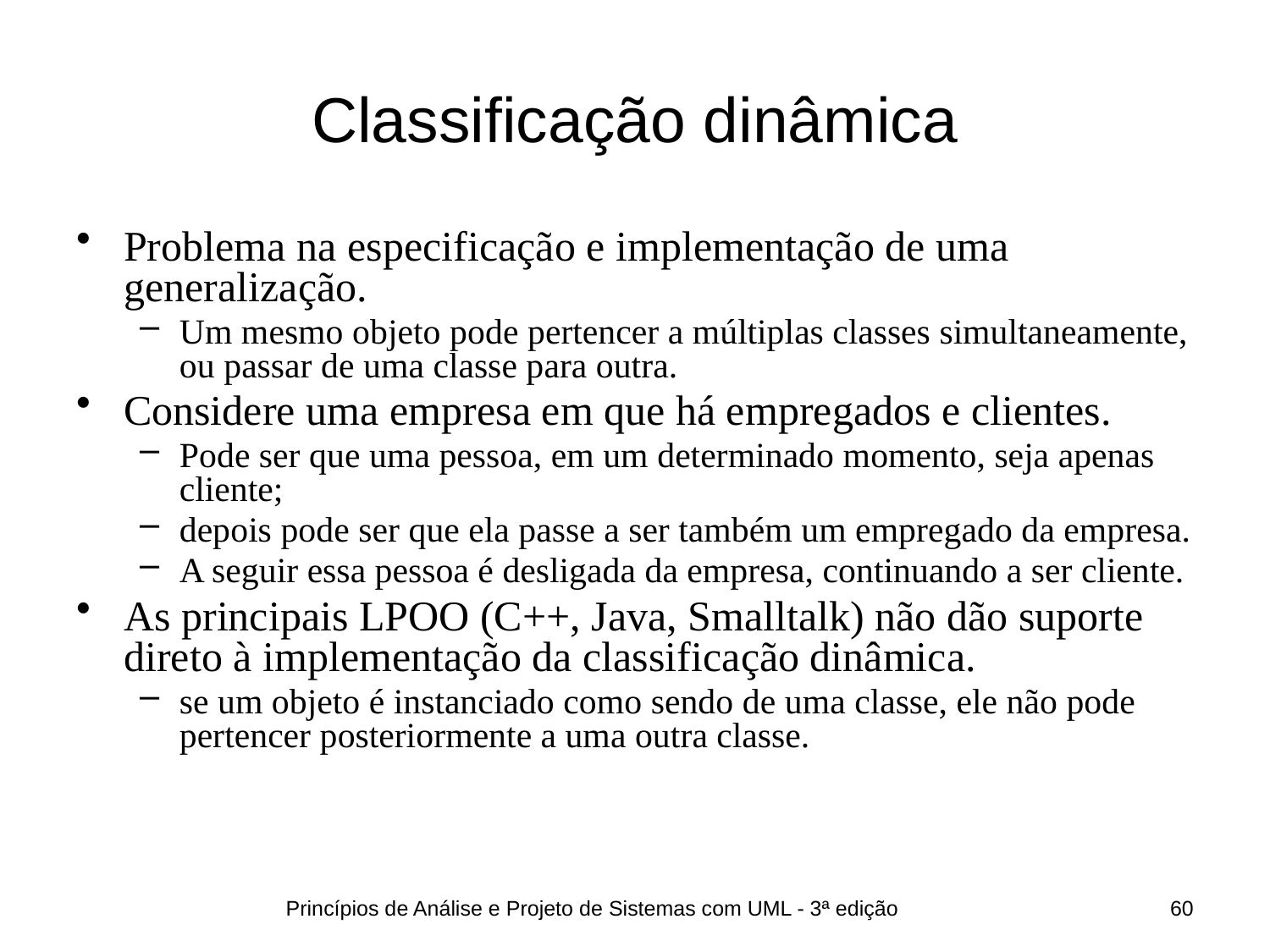

# Classificação dinâmica
Problema na especificação e implementação de uma generalização.
Um mesmo objeto pode pertencer a múltiplas classes simultaneamente, ou passar de uma classe para outra.
Considere uma empresa em que há empregados e clientes.
Pode ser que uma pessoa, em um determinado momento, seja apenas cliente;
depois pode ser que ela passe a ser também um empregado da empresa.
A seguir essa pessoa é desligada da empresa, continuando a ser cliente.
As principais LPOO (C++, Java, Smalltalk) não dão suporte direto à implementação da classificação dinâmica.
se um objeto é instanciado como sendo de uma classe, ele não pode pertencer posteriormente a uma outra classe.
Princípios de Análise e Projeto de Sistemas com UML - 3ª edição
60